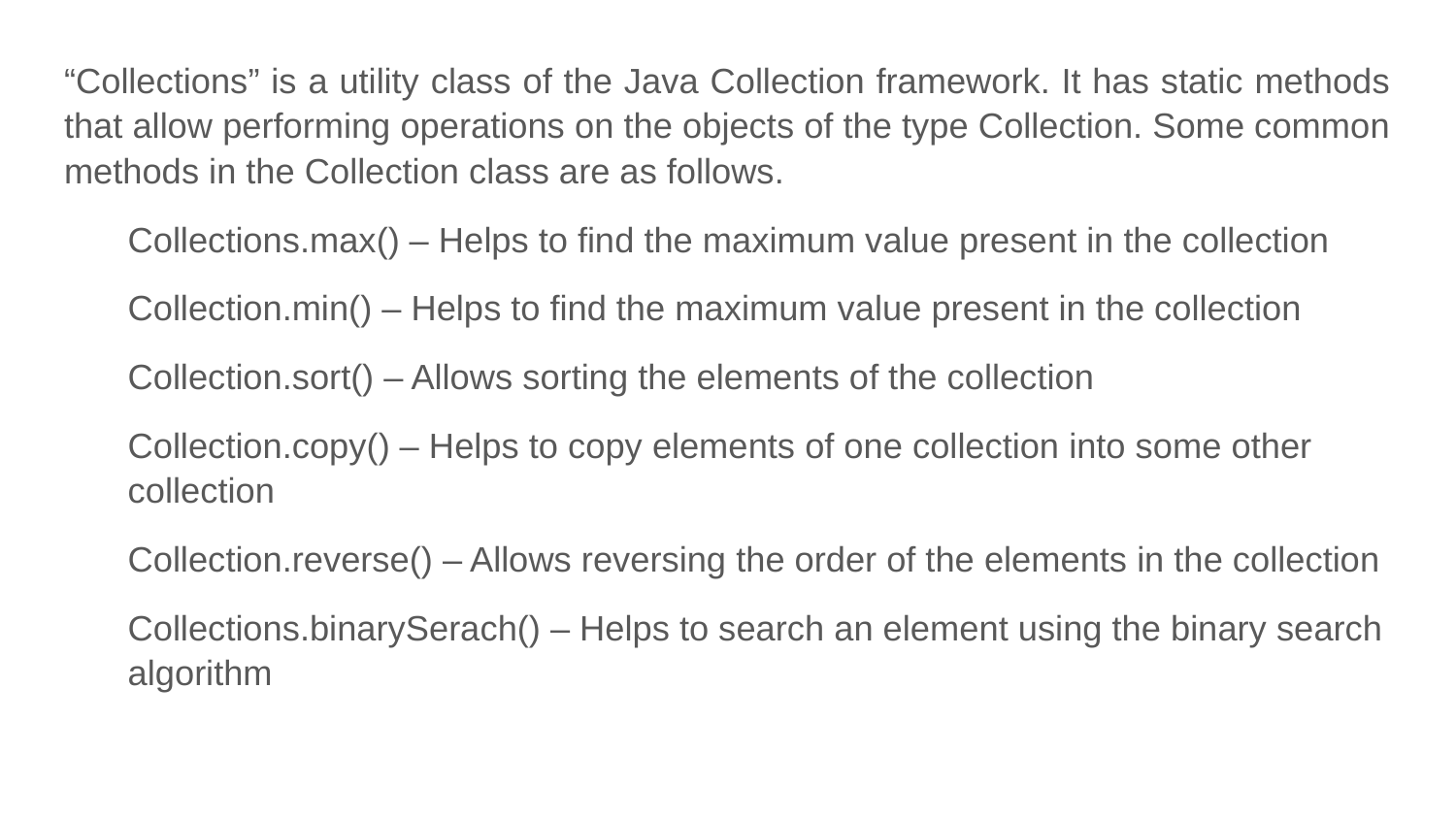

“Collections” is a utility class of the Java Collection framework. It has static methods that allow performing operations on the objects of the type Collection. Some common methods in the Collection class are as follows.
Collections.max() – Helps to find the maximum value present in the collection
Collection.min() – Helps to find the maximum value present in the collection
Collection.sort() – Allows sorting the elements of the collection
Collection.copy() – Helps to copy elements of one collection into some other collection
Collection.reverse() – Allows reversing the order of the elements in the collection
Collections.binarySerach() – Helps to search an element using the binary search algorithm